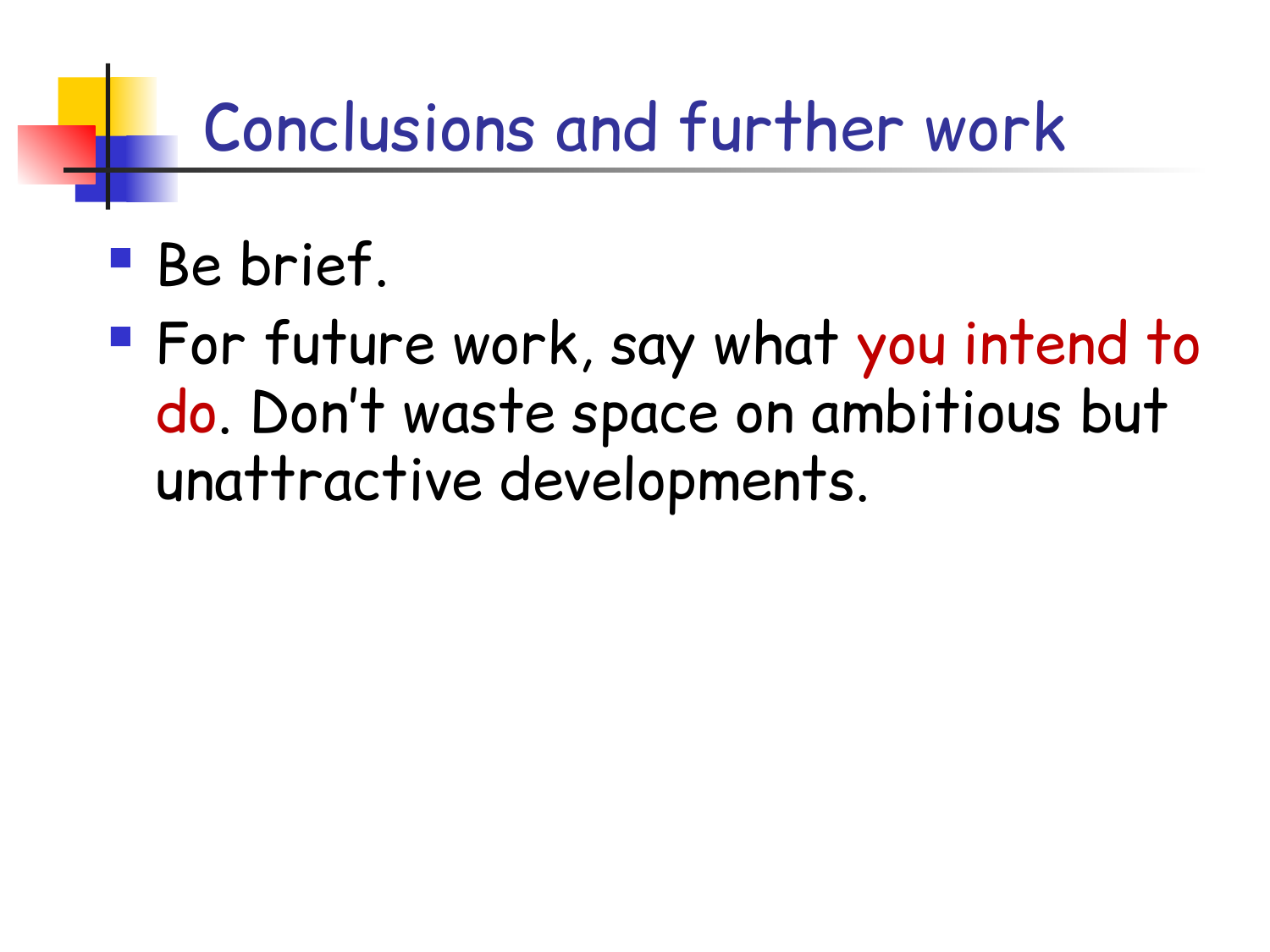

# Conclusions and further work
Be brief.
For future work, say what you intend to do. Don’t waste space on ambitious but unattractive developments.